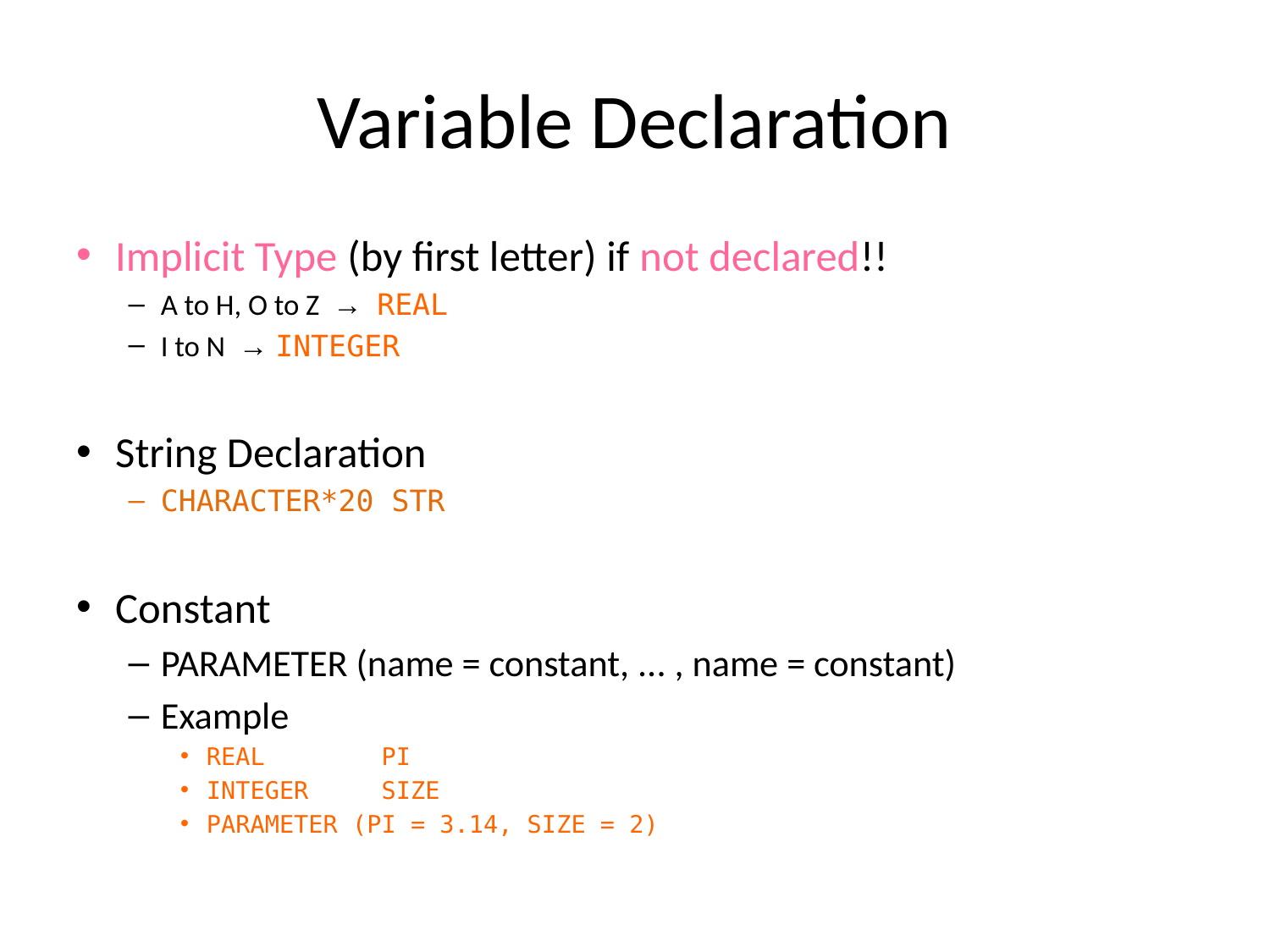

# Variable Declaration
Implicit Type (by first letter) if not declared!!
A to H, O to Z  →  REAL
I to N  → INTEGER

String Declaration
CHARACTER*20 STR

Constant
PARAMETER (name = constant, ... , name = constant)
Example
REAL        PI
INTEGER     SIZE
PARAMETER (PI = 3.14, SIZE = 2)